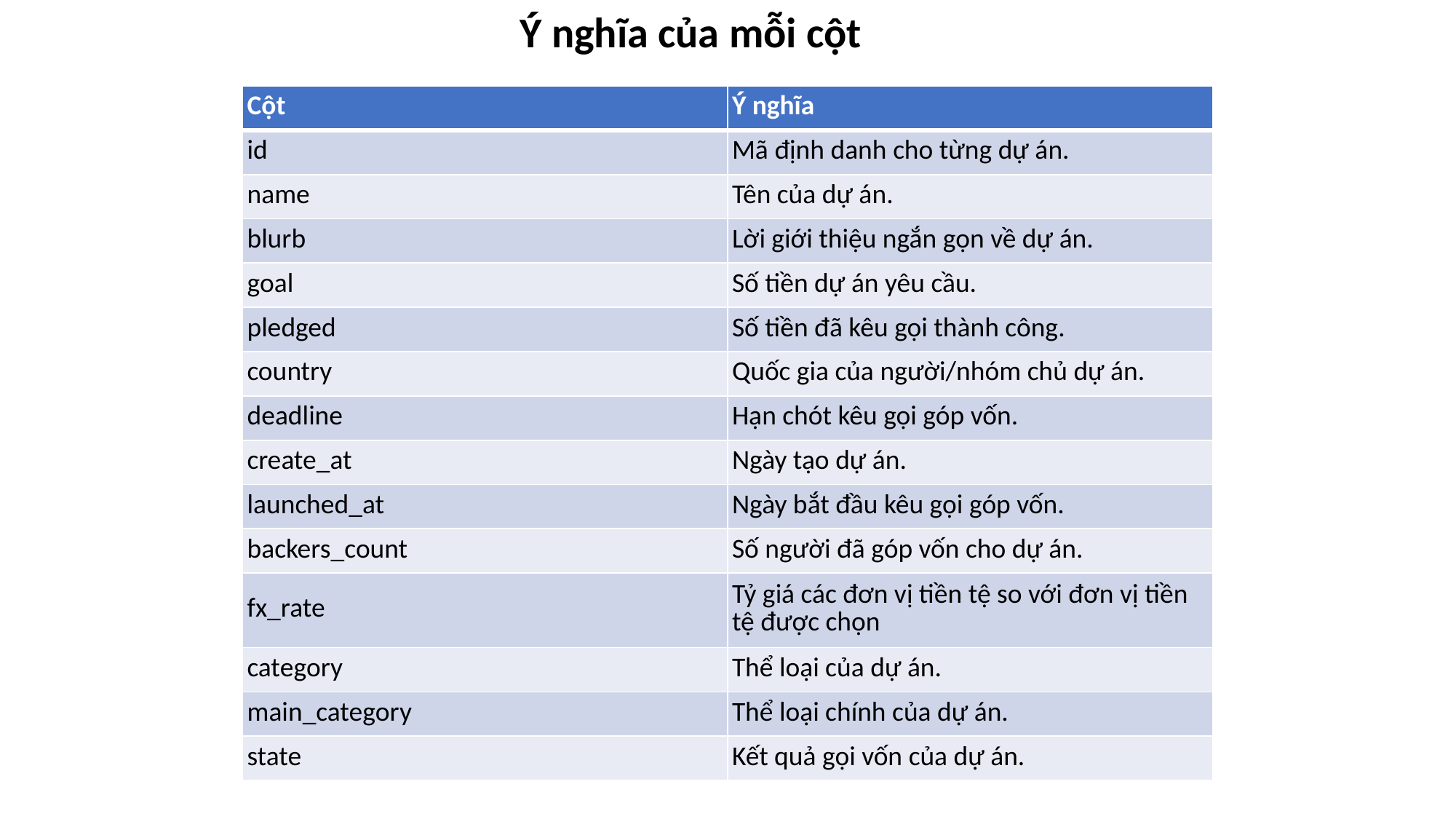

Ý nghĩa của mỗi cột

| Cột | Ý nghĩa |
| --- | --- |
| id | Mã định danh cho từng dự án. |
| name | Tên của dự án. |
| blurb | Lời giới thiệu ngắn gọn về dự án. |
| goal | Số tiền dự án yêu cầu. |
| pledged | Số tiền đã kêu gọi thành công. |
| country | Quốc gia của người/nhóm chủ dự án. |
| deadline | Hạn chót kêu gọi góp vốn. |
| create\_at | Ngày tạo dự án. |
| launched\_at | Ngày bắt đầu kêu gọi góp vốn. |
| backers\_count | Số người đã góp vốn cho dự án. |
| fx\_rate | Tỷ giá các đơn vị tiền tệ so với đơn vị tiền tệ được chọn |
| category | Thể loại của dự án. |
| main\_category | Thể loại chính của dự án. |
| state | Kết quả gọi vốn của dự án. |